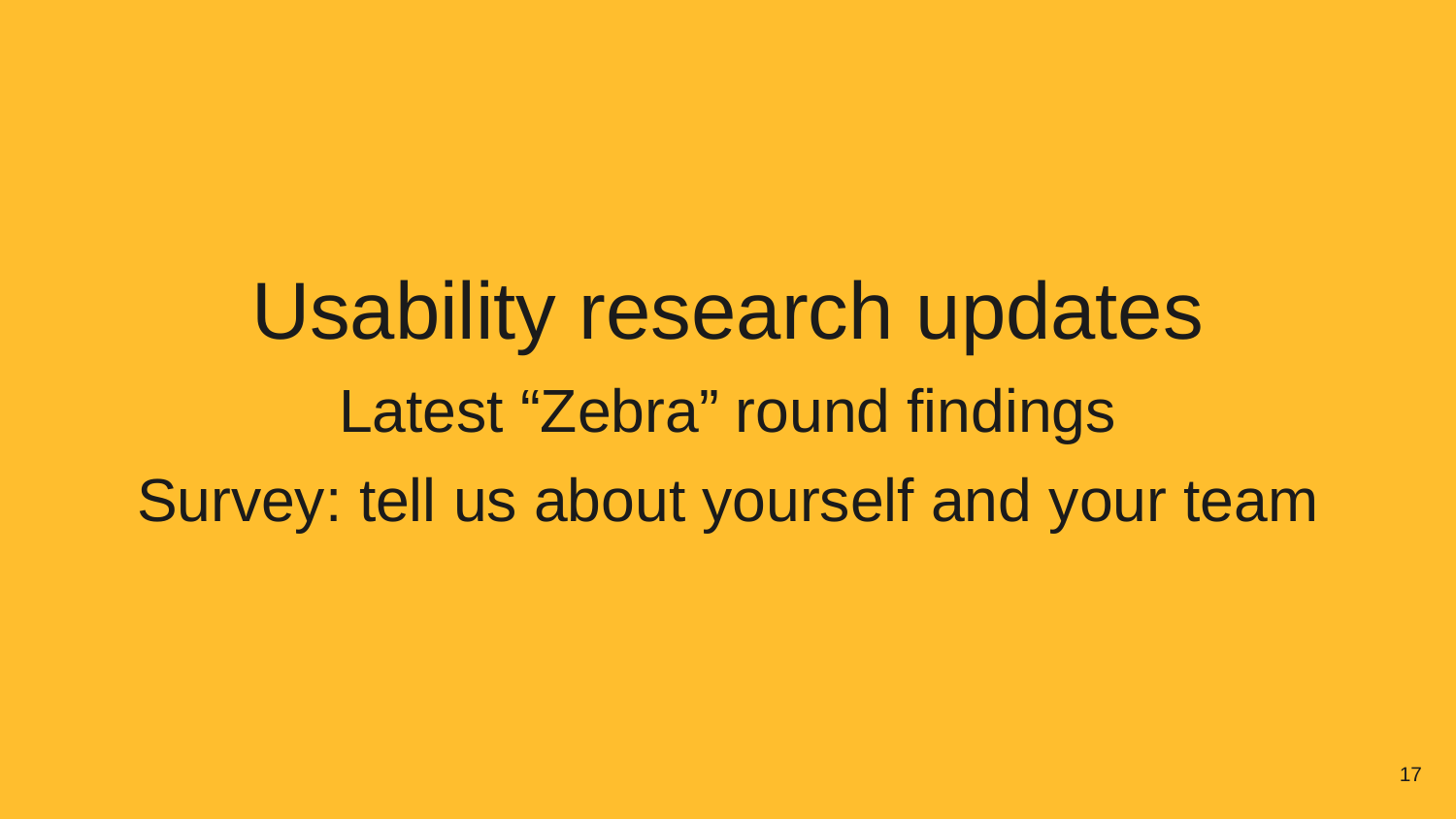

# Usability research updates
Latest “Zebra” round findings
Survey: tell us about yourself and your team
17